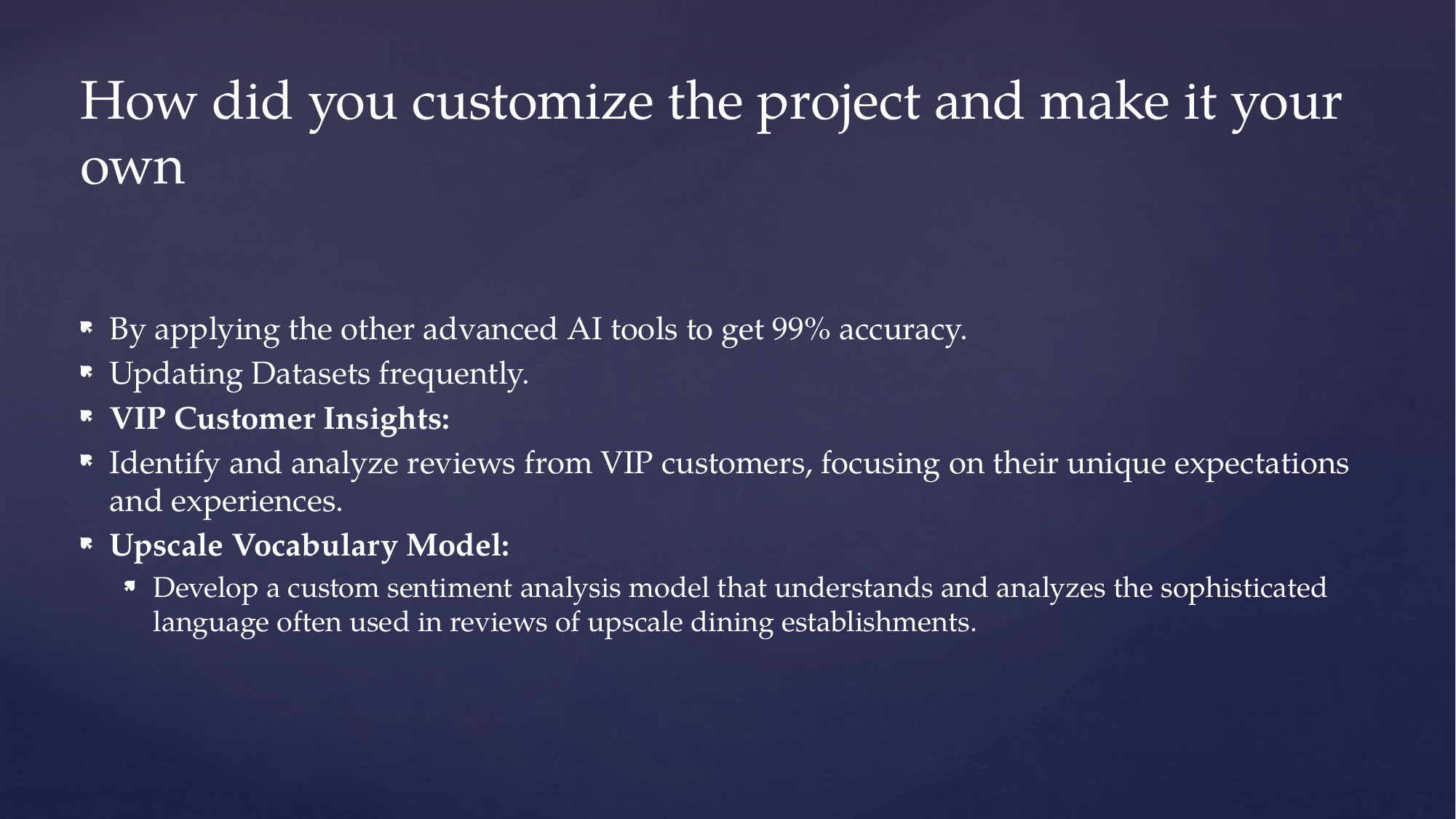

# How did you customize the project and make it your own
By applying the other advanced AI tools to get 99% accuracy.
Updating Datasets frequently.
VIP Customer Insights:
Identify and analyze reviews from VIP customers, focusing on their unique expectations and experiences.
Upscale Vocabulary Model:
Develop a custom sentiment analysis model that understands and analyzes the sophisticated language often used in reviews of upscale dining establishments.